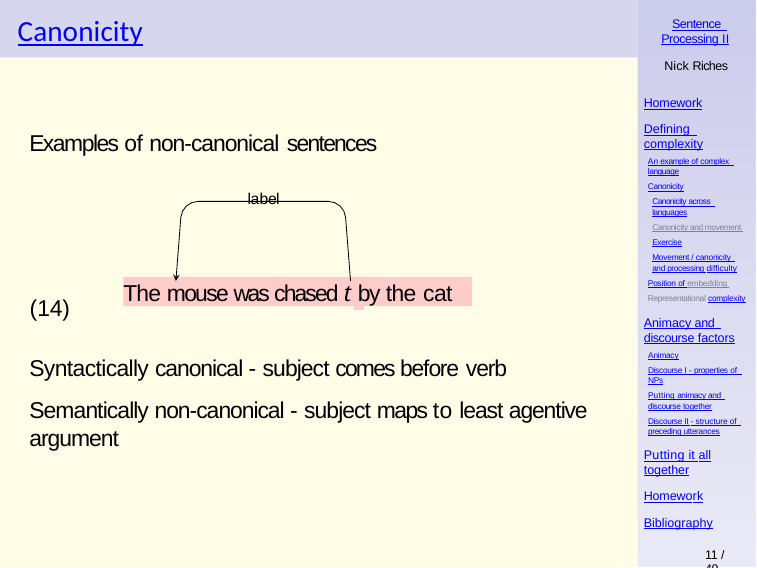

# Canonicity
Sentence  Processing II
Nick Riches

Homework
Defining  complexity
An example of complex  language
Canonicity
Canonicity across  languages
Canonicity and movement  Exercise
Movement / canonicity  and processing difficulty
Position of embedding  Representational complexity
Examples of non-canonical sentences
label

The mouse was chased t by the cat

(14)
Animacy and  discourse factors
Animacy
Discourse I - properties of  NPs
Putting animacy and  discourse together
Discourse II - structure of  preceding utterances
Syntactically canonical - subject comes before verb
Semantically non-canonical - subject maps to least agentive  argument
Putting it all
together
Homework
Bibliography
11 / 49